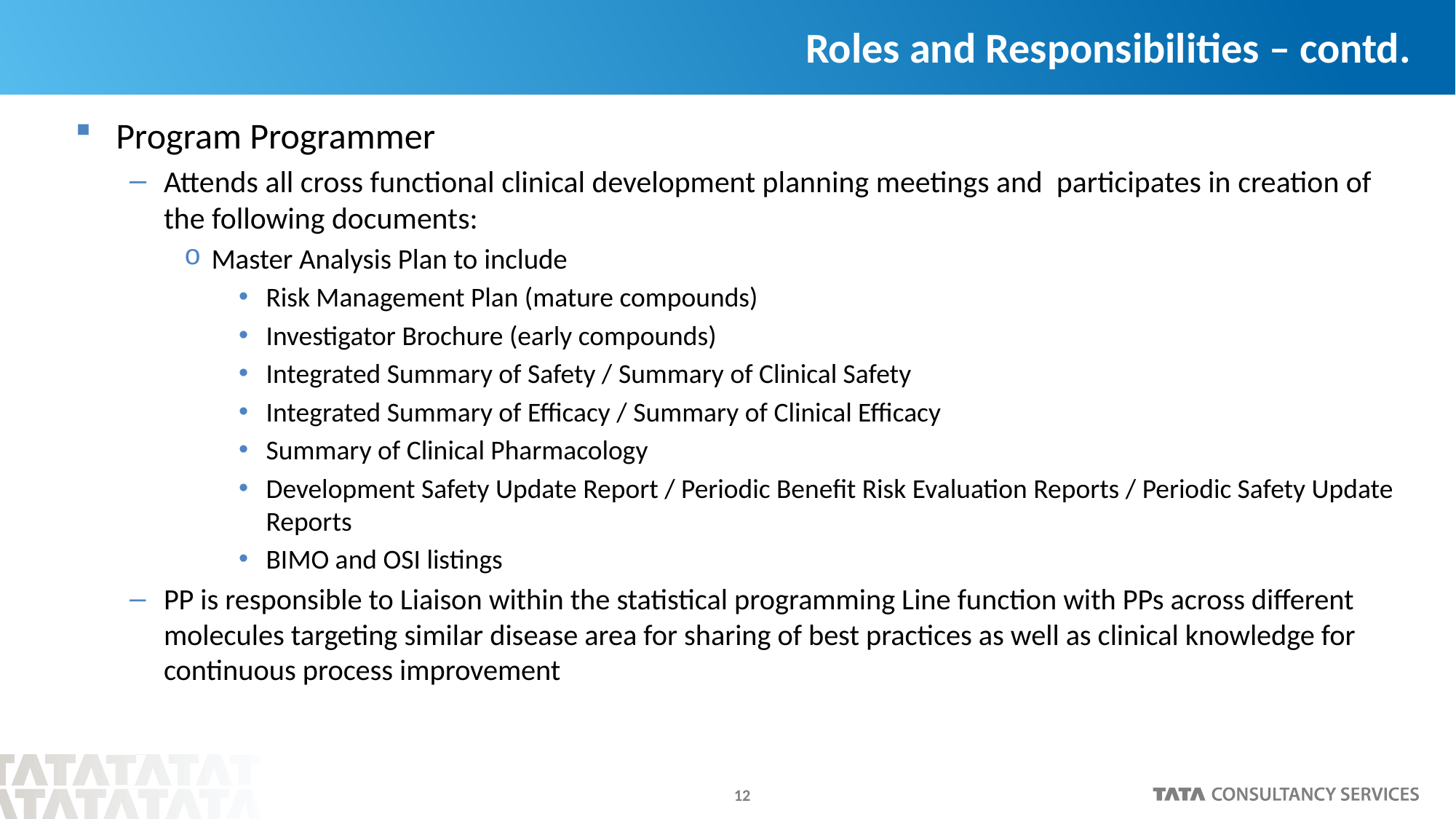

# Roles and Responsibilities – contd.
Program Programmer
Attends all cross functional clinical development planning meetings and  participates in creation of the following documents:
Master Analysis Plan to include
Risk Management Plan (mature compounds)
Investigator Brochure (early compounds)
Integrated Summary of Safety / Summary of Clinical Safety
Integrated Summary of Efficacy / Summary of Clinical Efficacy
Summary of Clinical Pharmacology
Development Safety Update Report / Periodic Benefit Risk Evaluation Reports / Periodic Safety Update Reports
BIMO and OSI listings
PP is responsible to Liaison within the statistical programming Line function with PPs across different molecules targeting similar disease area for sharing of best practices as well as clinical knowledge for continuous process improvement